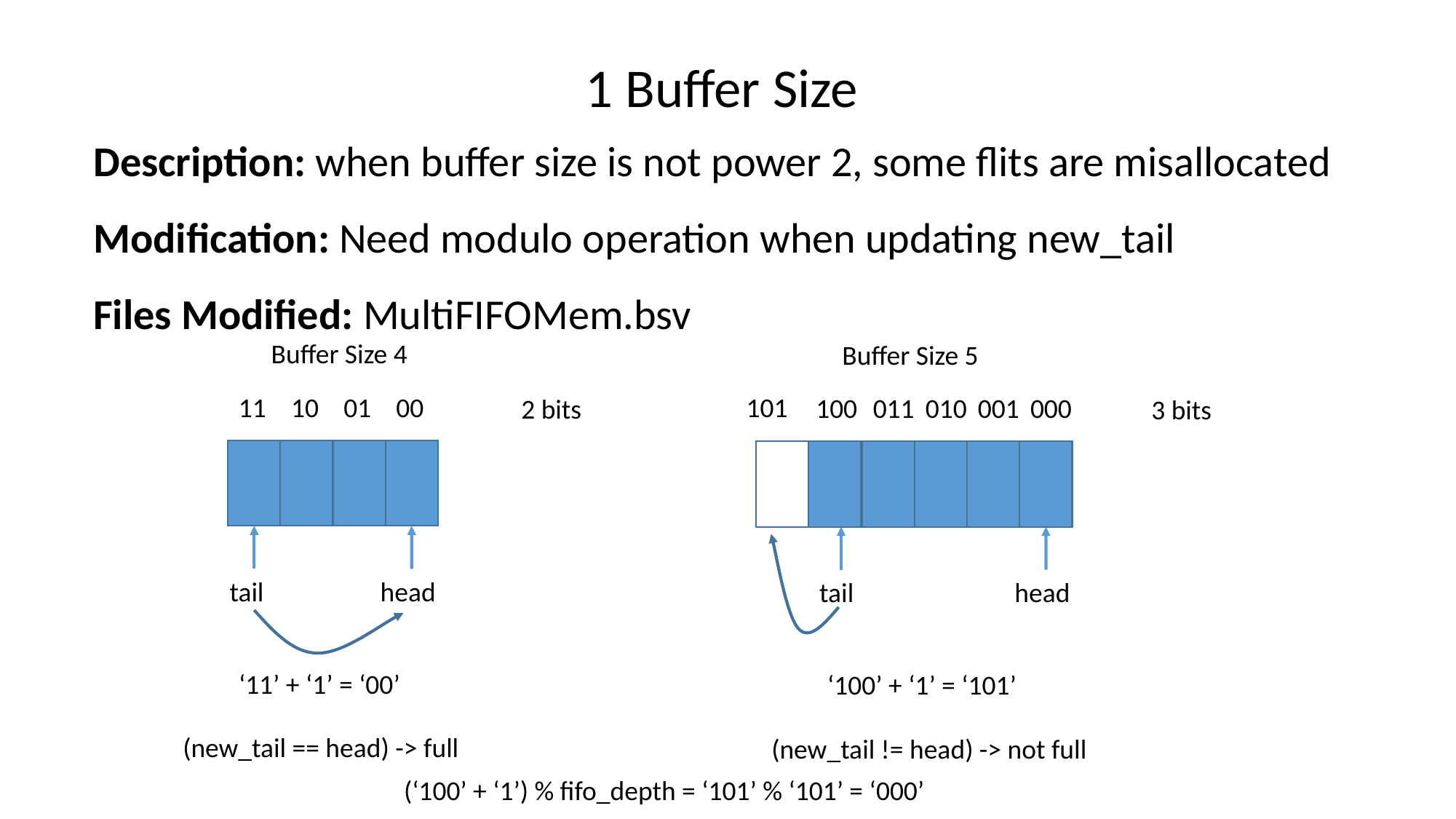

1 Buffer Size
Description: when buffer size is not power 2, some flits are misallocated
Modification: Need modulo operation when updating new_tail
Files Modified: MultiFIFOMem.bsv
Buffer Size 4
Buffer Size 5
11
10
01
00
101
100
011
010
001
000
2 bits
3 bits

tail
head
tail
head

‘11’ + ‘1’ = ‘00’
‘100’ + ‘1’ = ‘101’
(new_tail == head) -> full
(new_tail != head) -> not full
(‘100’ + ‘1’) % fifo_depth = ‘101’ % ‘101’ = ‘000’